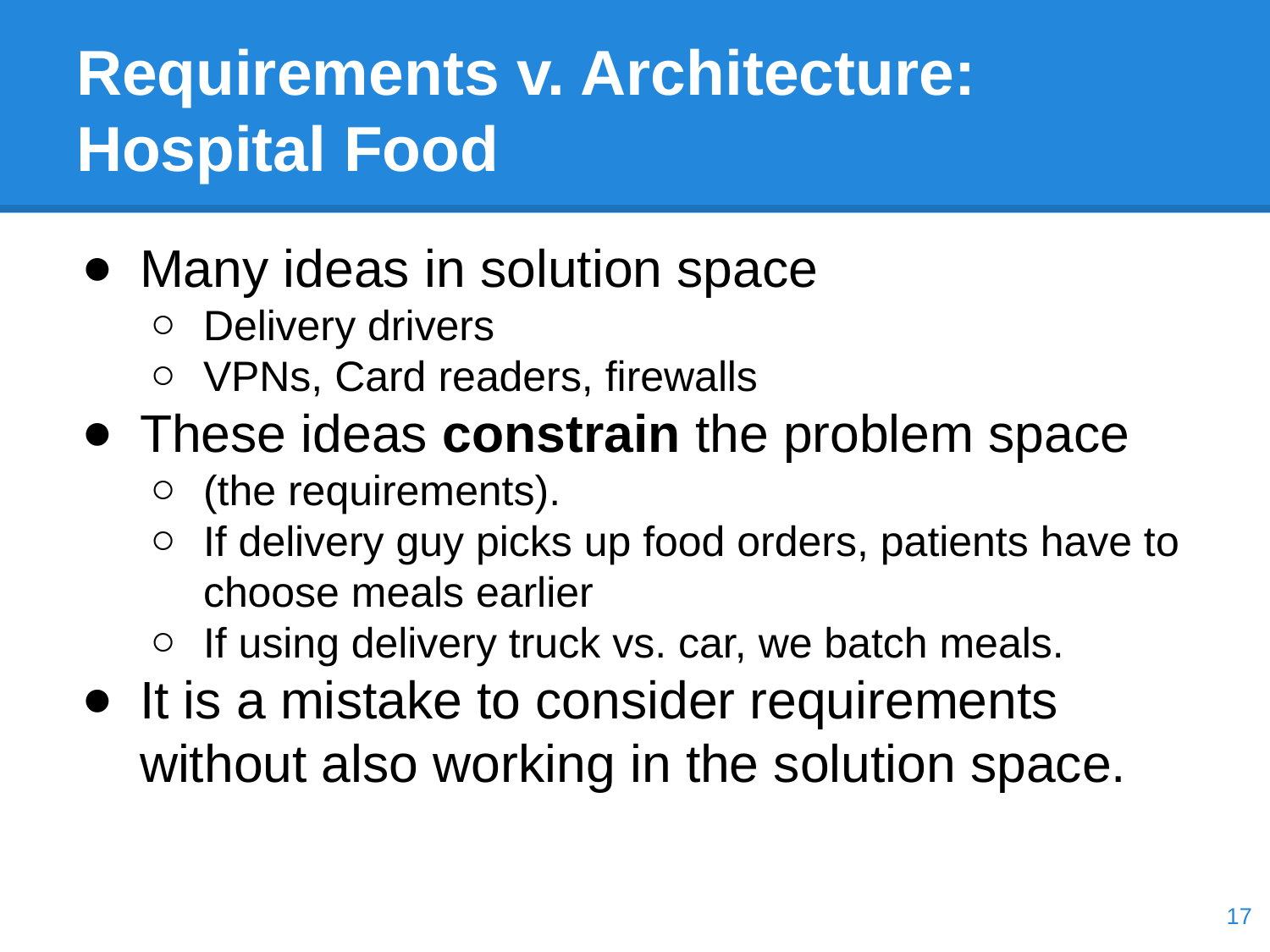

# Requirements v. Architecture:
Hospital Food
Many ideas in solution space
Delivery drivers
VPNs, Card readers, firewalls
These ideas constrain the problem space
(the requirements).
If delivery guy picks up food orders, patients have to choose meals earlier
If using delivery truck vs. car, we batch meals.
It is a mistake to consider requirements without also working in the solution space.
17